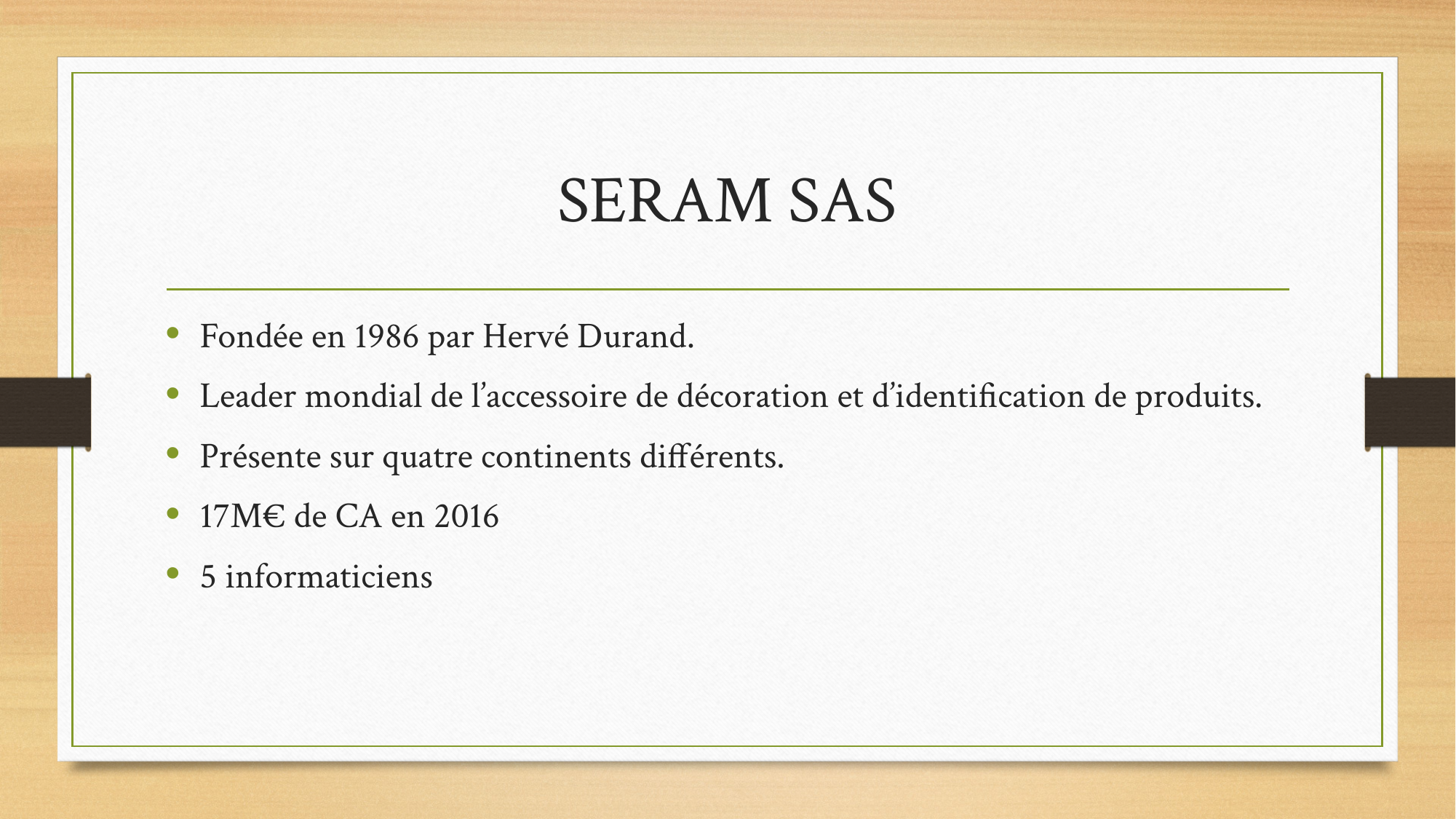

# SERAM SAS
Fondée en 1986 par Hervé Durand.
Leader mondial de l’accessoire de décoration et d’identification de produits.
Présente sur quatre continents différents.
17M€ de CA en 2016
5 informaticiens